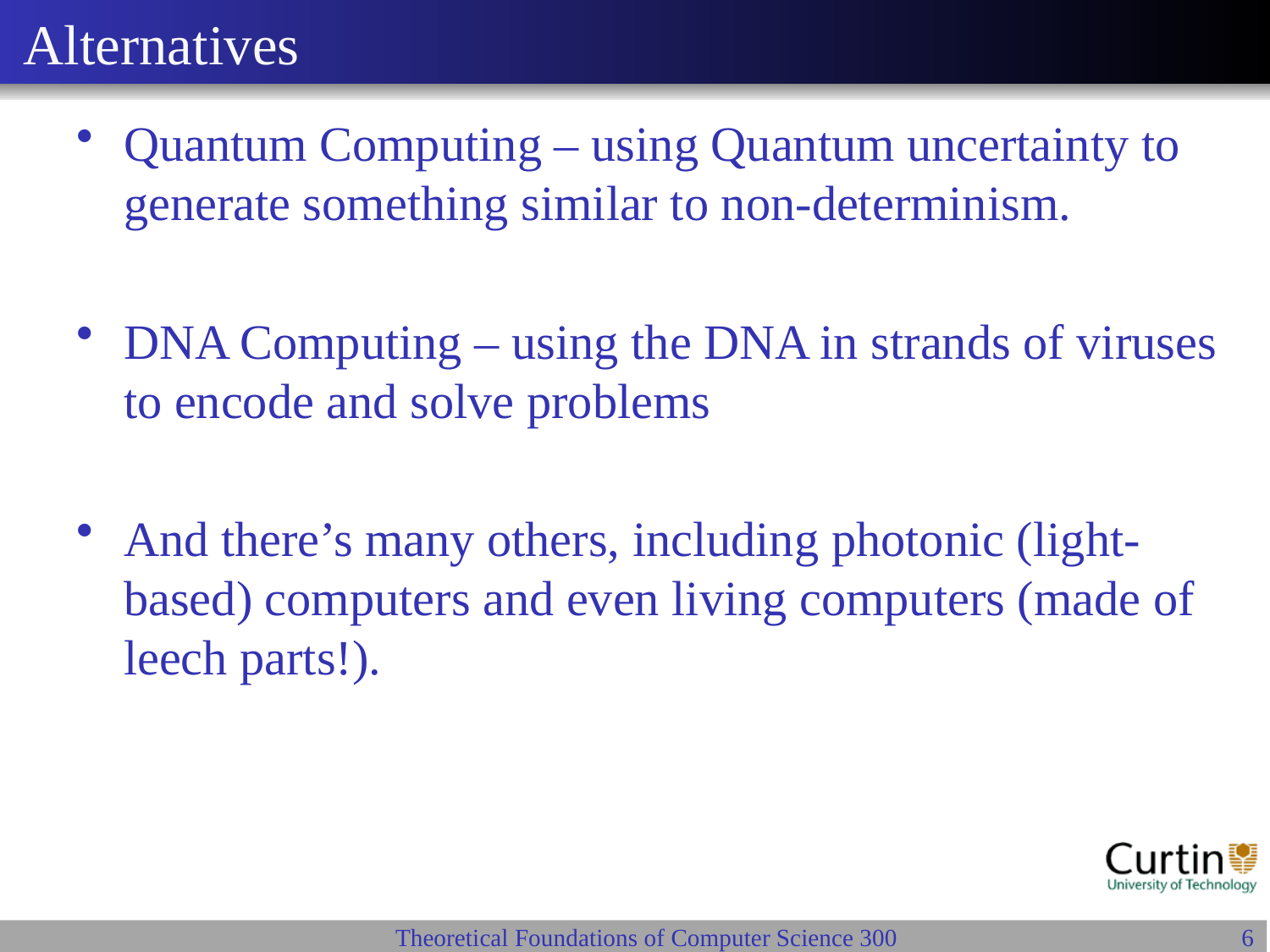

# Alternatives
Quantum Computing – using Quantum uncertainty to generate something similar to non-determinism.

DNA Computing – using the DNA in strands of viruses to encode and solve problems

And there’s many others, including photonic (light-based) computers and even living computers (made of leech parts!).